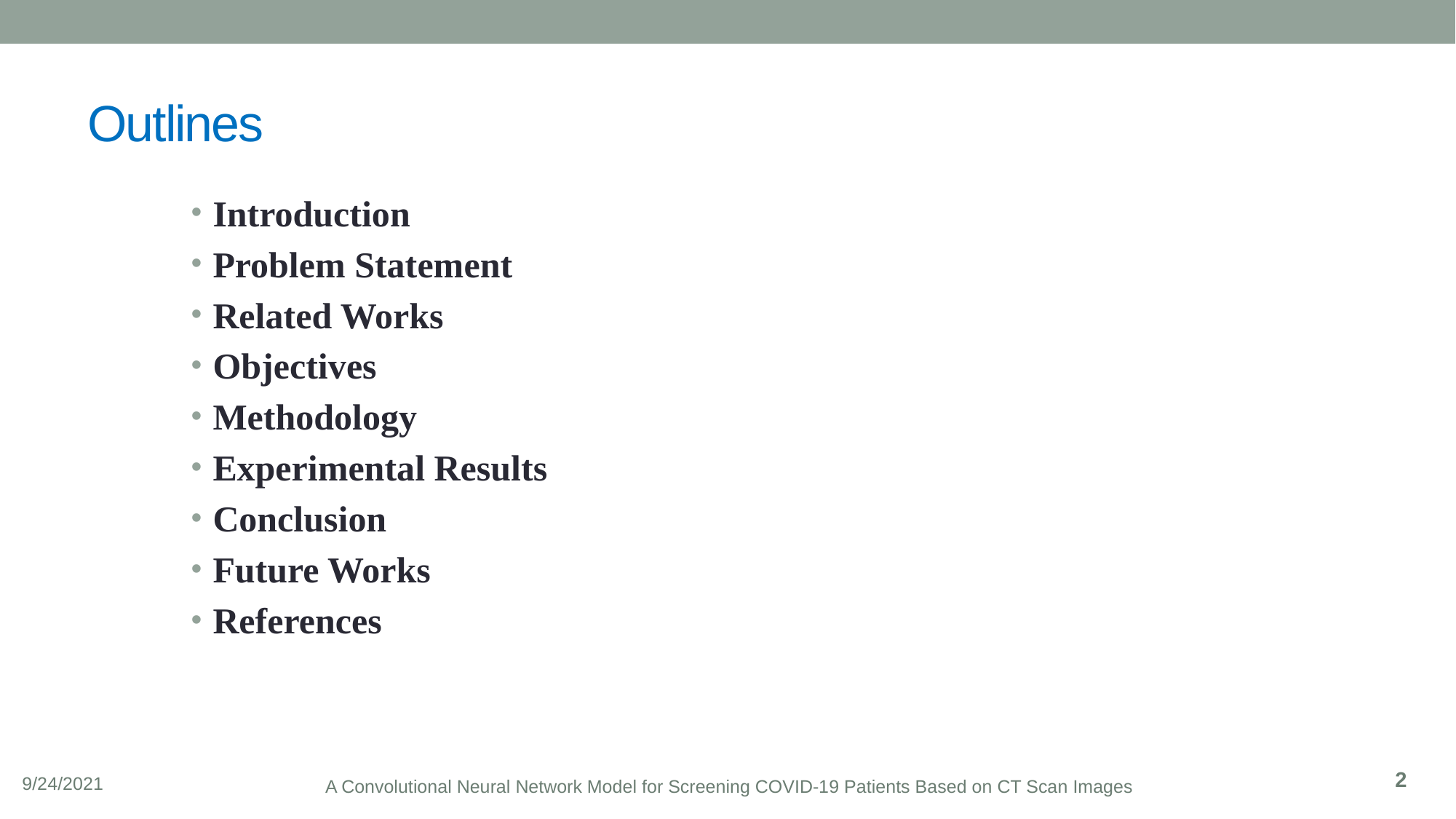

# Outlines
Introduction
Problem Statement
Related Works
Objectives
Methodology
Experimental Results
Conclusion
Future Works
References

2
9/24/2021
A Convolutional Neural Network Model for Screening COVID-19 Patients Based on CT Scan Images